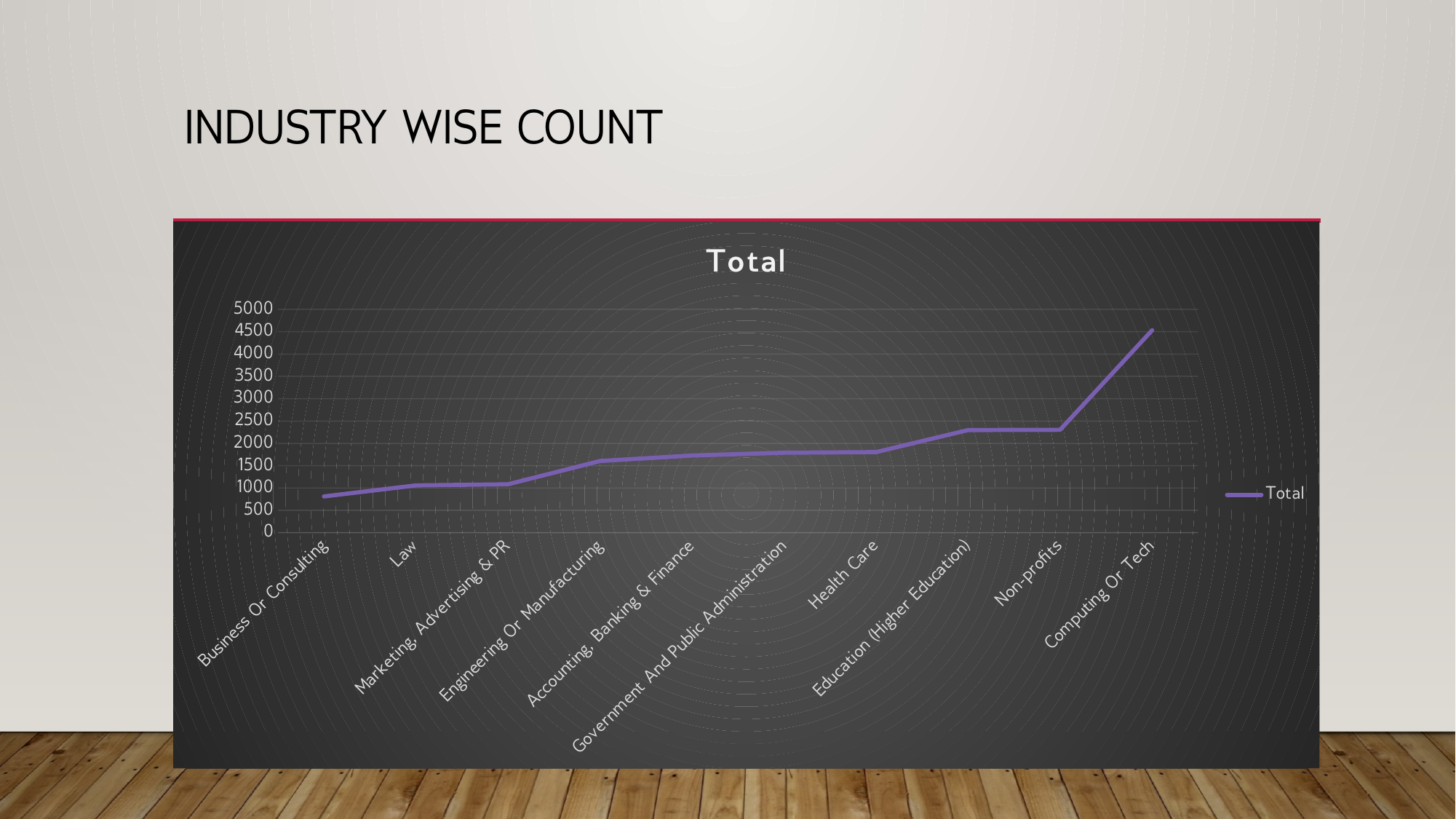

# INDUSTRY WISE COUNT

### Chart:

| Category | Total |
|---|---|
| Business Or Consulting | 811.0 |
| Law | 1059.0 |
| Marketing, Advertising & PR | 1084.0 |
| Engineering Or Manufacturing | 1605.0 |
| Accounting, Banking & Finance | 1728.0 |
| Government And Public Administration | 1791.0 |
| Health Care | 1804.0 |
| Education (Higher Education) | 2298.0 |
| Non-profits | 2304.0 |
| Computing Or Tech | 4533.0 |